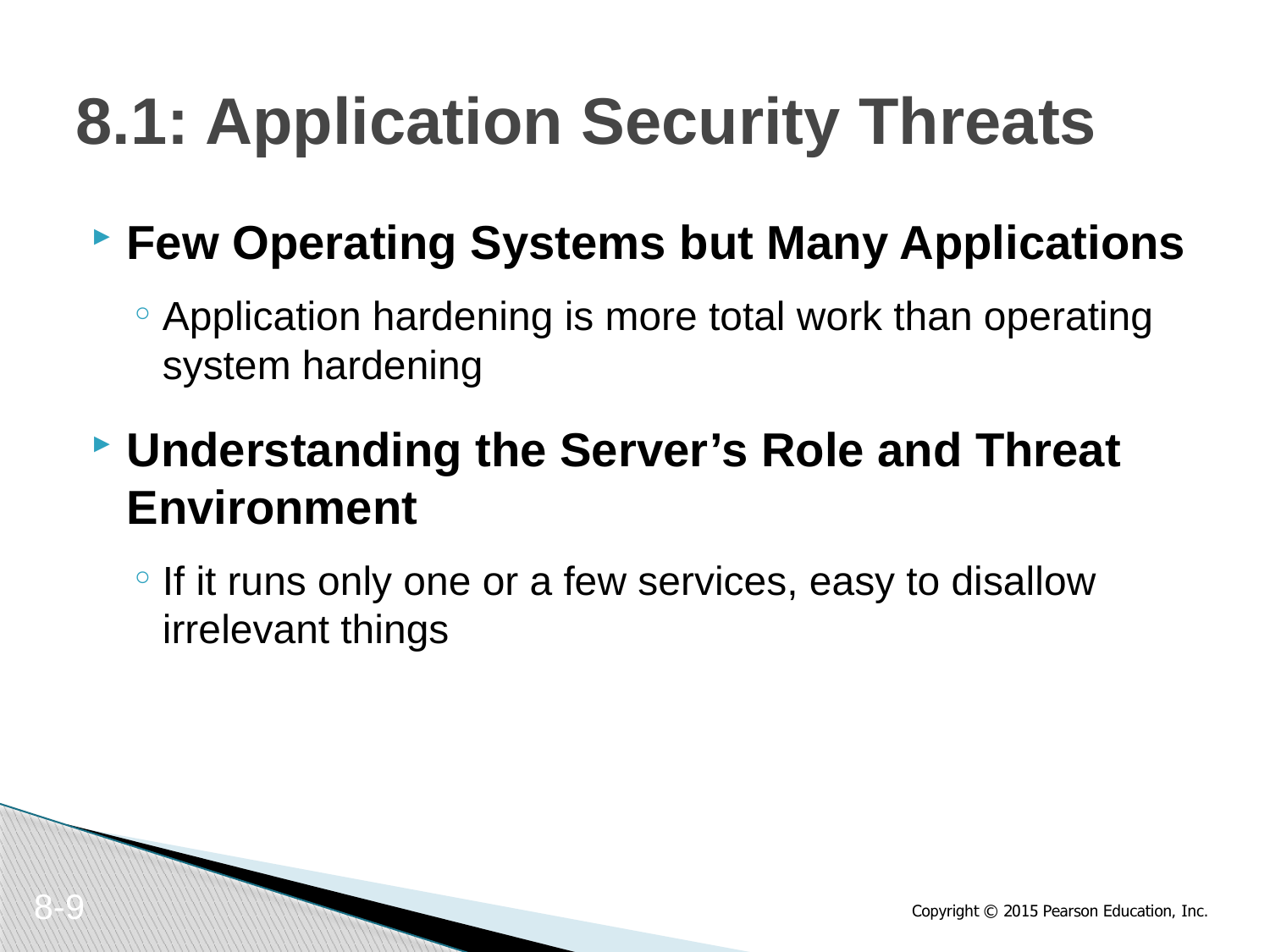

# 8.1: Application Security Threats
Few Operating Systems but Many Applications
Application hardening is more total work than operating system hardening
Understanding the Server’s Role and Threat Environment
If it runs only one or a few services, easy to disallow irrelevant things
8-9